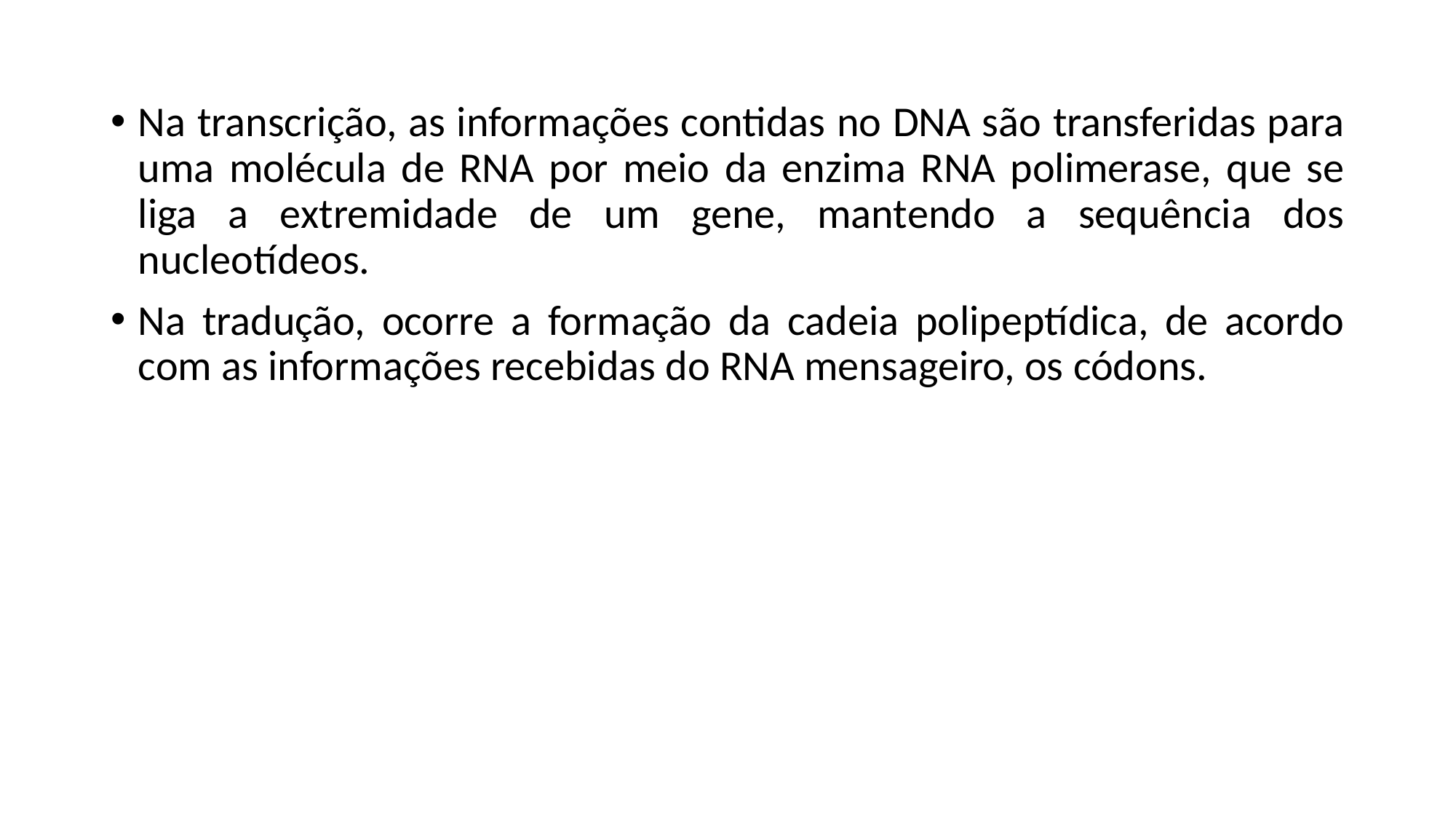

Na transcrição, as informações contidas no DNA são transferidas para uma molécula de RNA por meio da enzima RNA polimerase, que se liga a extremidade de um gene, mantendo a sequência dos nucleotídeos.
Na tradução, ocorre a formação da cadeia polipeptídica, de acordo com as informações recebidas do RNA mensageiro, os códons.